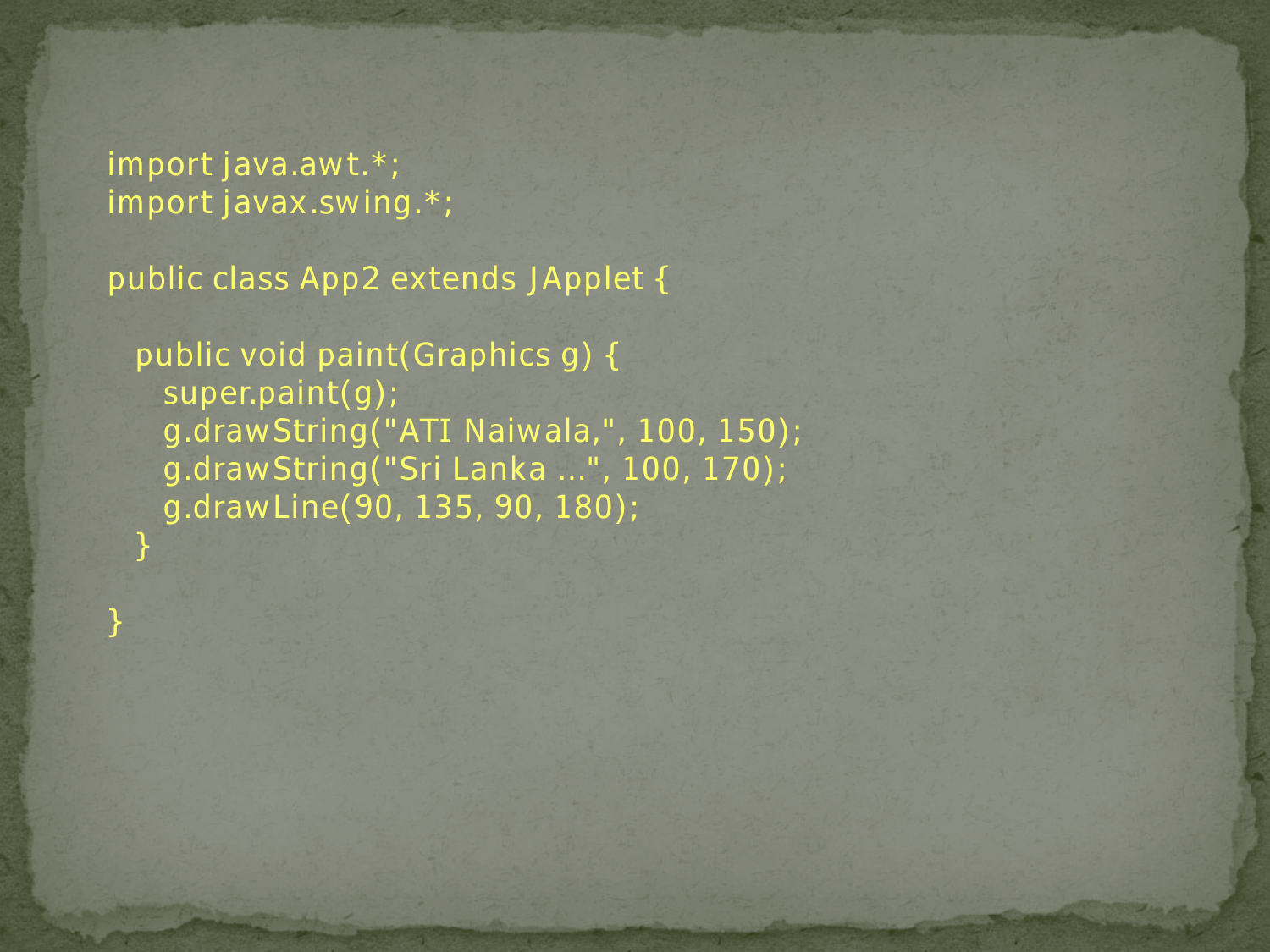

import java.awt.*;
import javax.swing.*;

public class App2 extends JApplet {

   public void paint(Graphics g) {
      super.paint(g);
      g.drawString("ATI Naiwala,", 100, 150);
      g.drawString("Sri Lanka ...", 100, 170);
      g.drawLine(90, 135, 90, 180);
   }

}